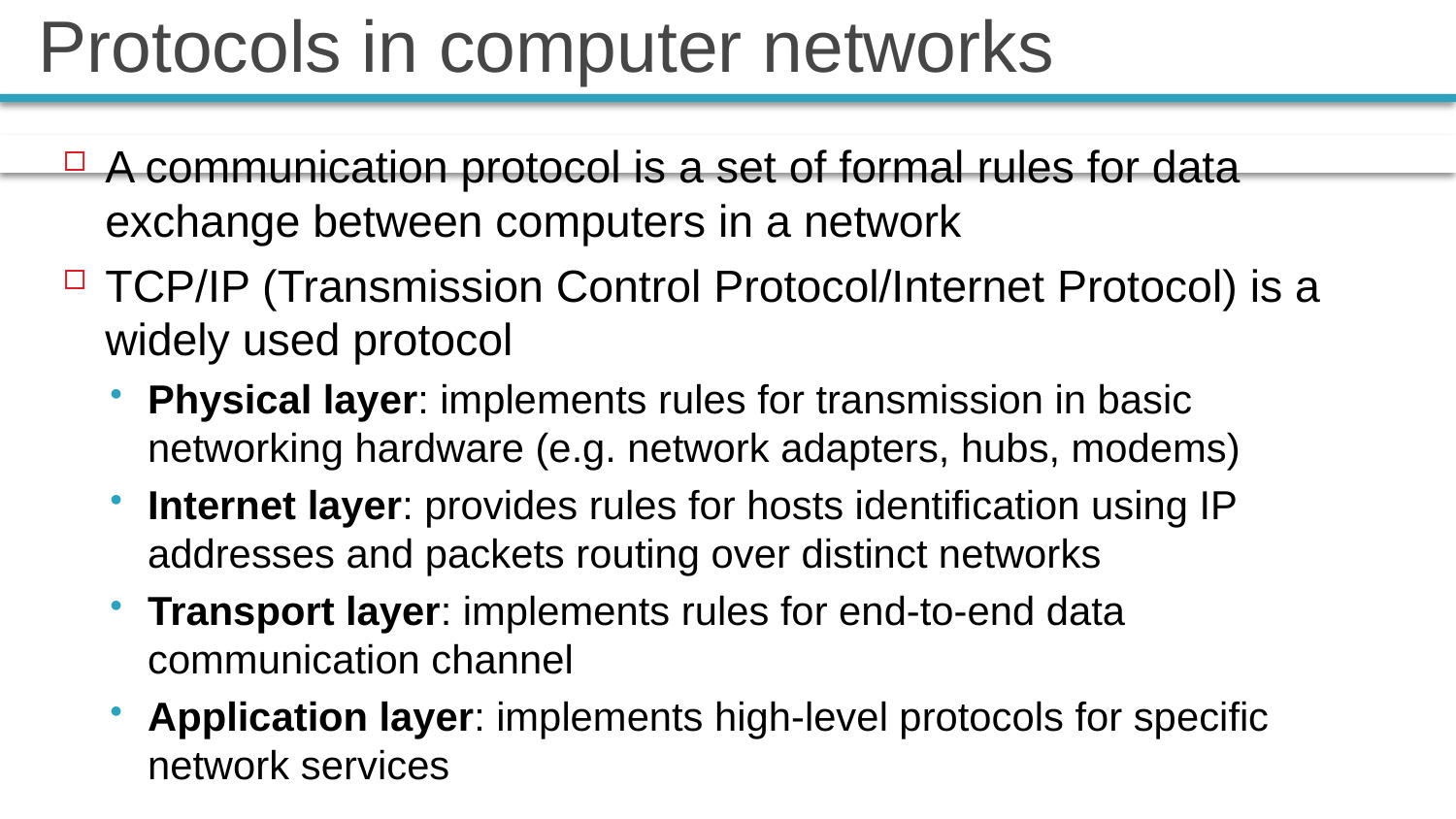

# Protocols in computer networks
A communication protocol is a set of formal rules for data exchange between computers in a network
TCP/IP (Transmission Control Protocol/Internet Protocol) is a widely used protocol
Physical layer: implements rules for transmission in basic networking hardware (e.g. network adapters, hubs, modems)
Internet layer: provides rules for hosts identification using IP addresses and packets routing over distinct networks
Transport layer: implements rules for end-to-end data communication channel
Application layer: implements high-level protocols for specific network services